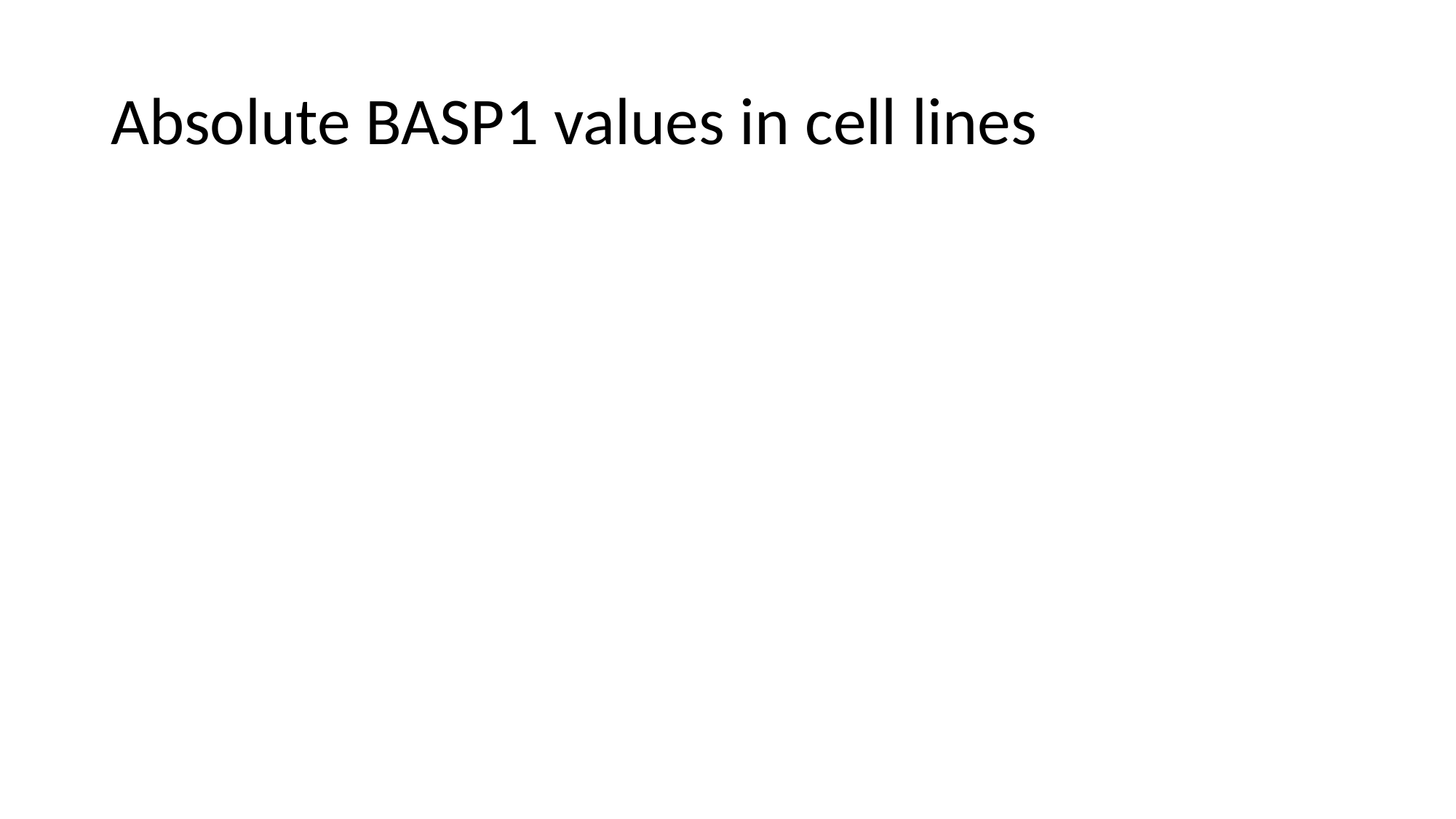

# Absolute BASP1 values in cell lines